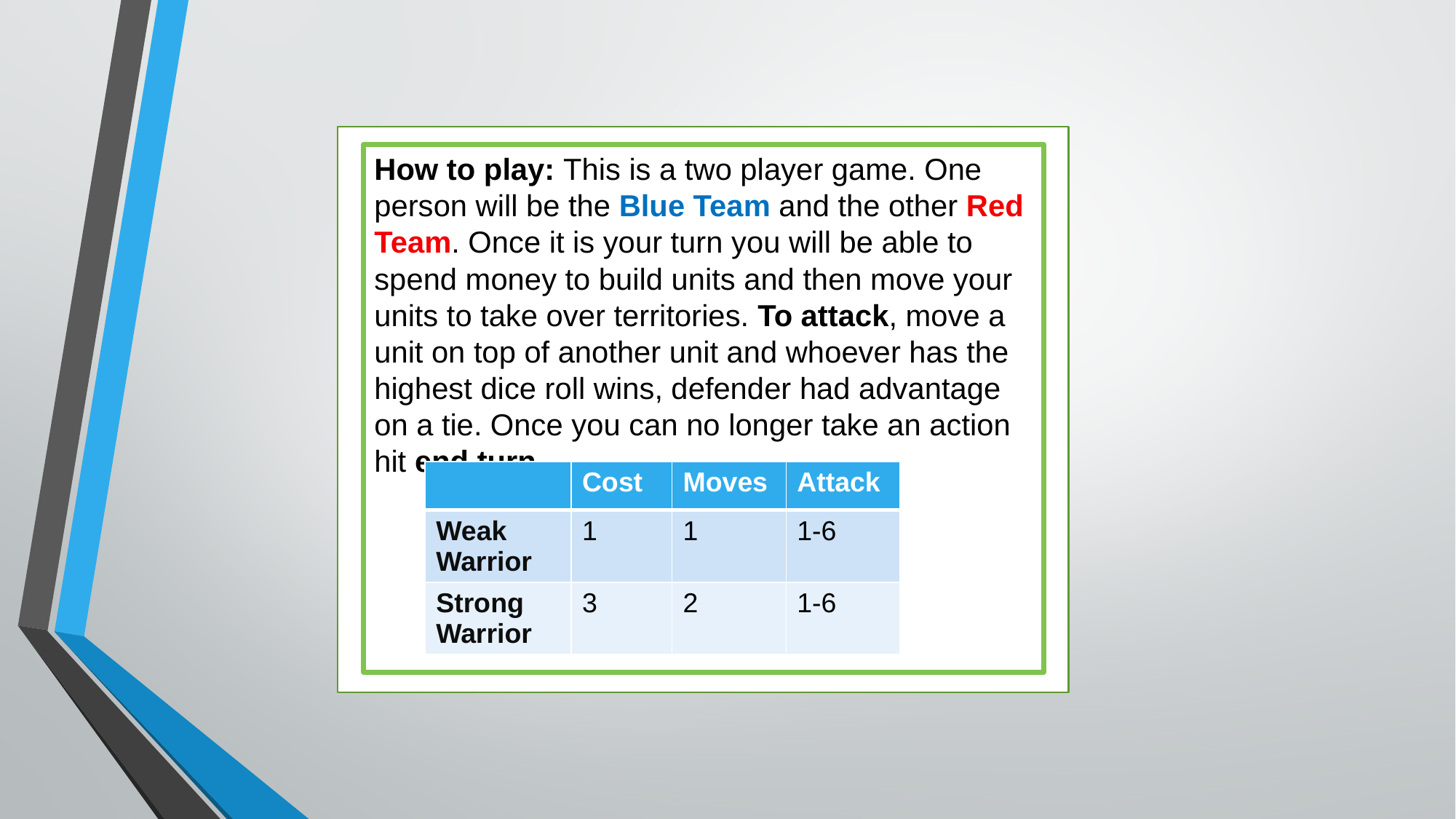

How to play: This is a two player game. One person will be the Blue Team and the other Red Team. Once it is your turn you will be able to spend money to build units and then move your units to take over territories. To attack, move a unit on top of another unit and whoever has the highest dice roll wins, defender had advantage on a tie. Once you can no longer take an action hit end turn.

|  | Cost | Moves | Attack |
| --- | --- | --- | --- |
| Weak Warrior | 1 | 1 | 1-6 |
| Strong Warrior | 3 | 2 | 1-6 |